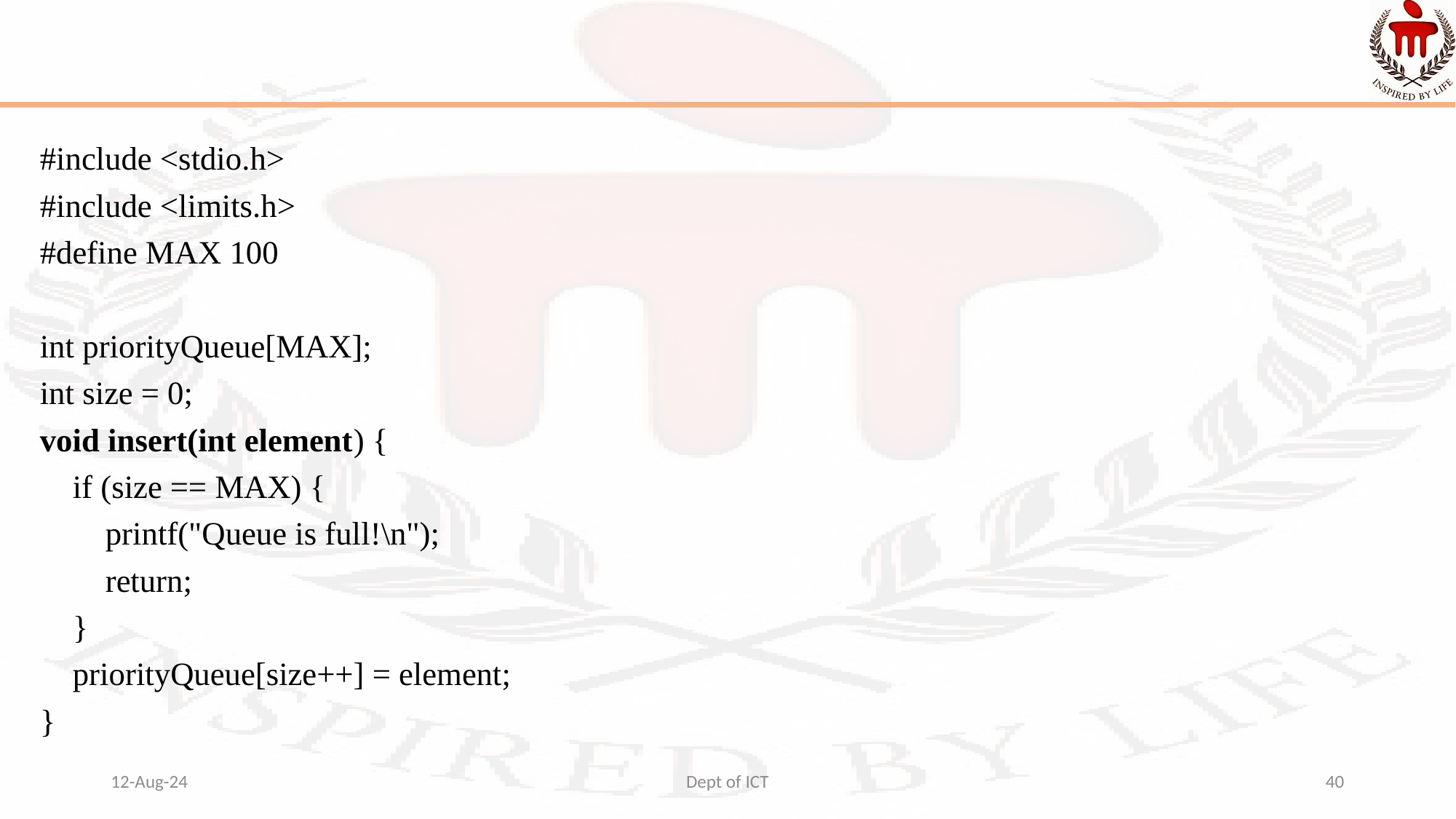

#
#include <stdio.h>
#include <limits.h>
#define MAX 100

int priorityQueue[MAX];
int size = 0;
void insert(int element) {
    if (size == MAX) {
        printf("Queue is full!\n");
        return;
    }
    priorityQueue[size++] = element;
}

12-Aug-24
Dept of ICT
40